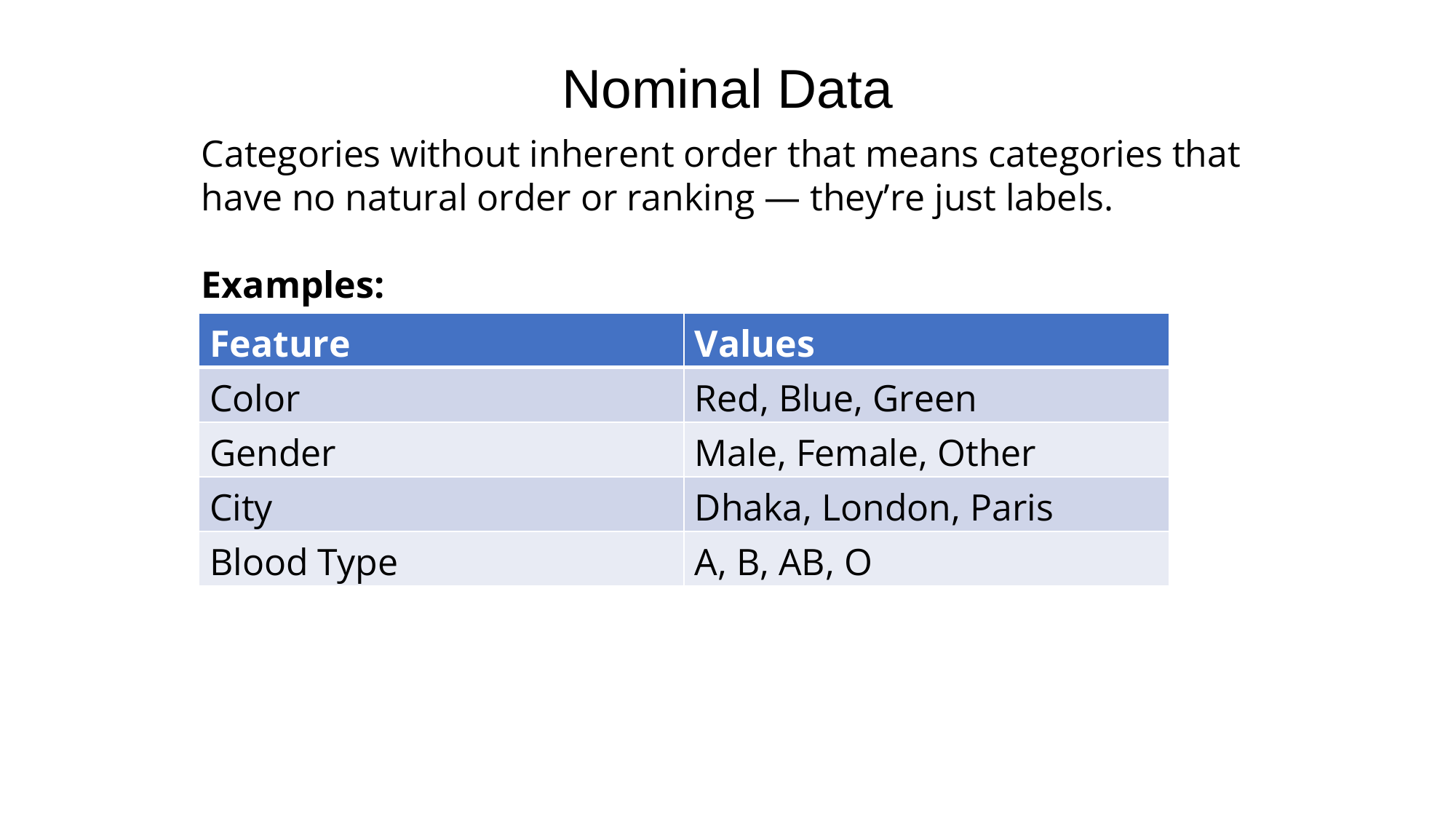

Nominal Data
Categories without inherent order that means categories that have no natural order or ranking — they’re just labels.

Examples:
| Feature | Values |
| --- | --- |
| Color | Red, Blue, Green |
| Gender | Male, Female, Other |
| City | Dhaka, London, Paris |
| Blood Type | A, B, AB, O |